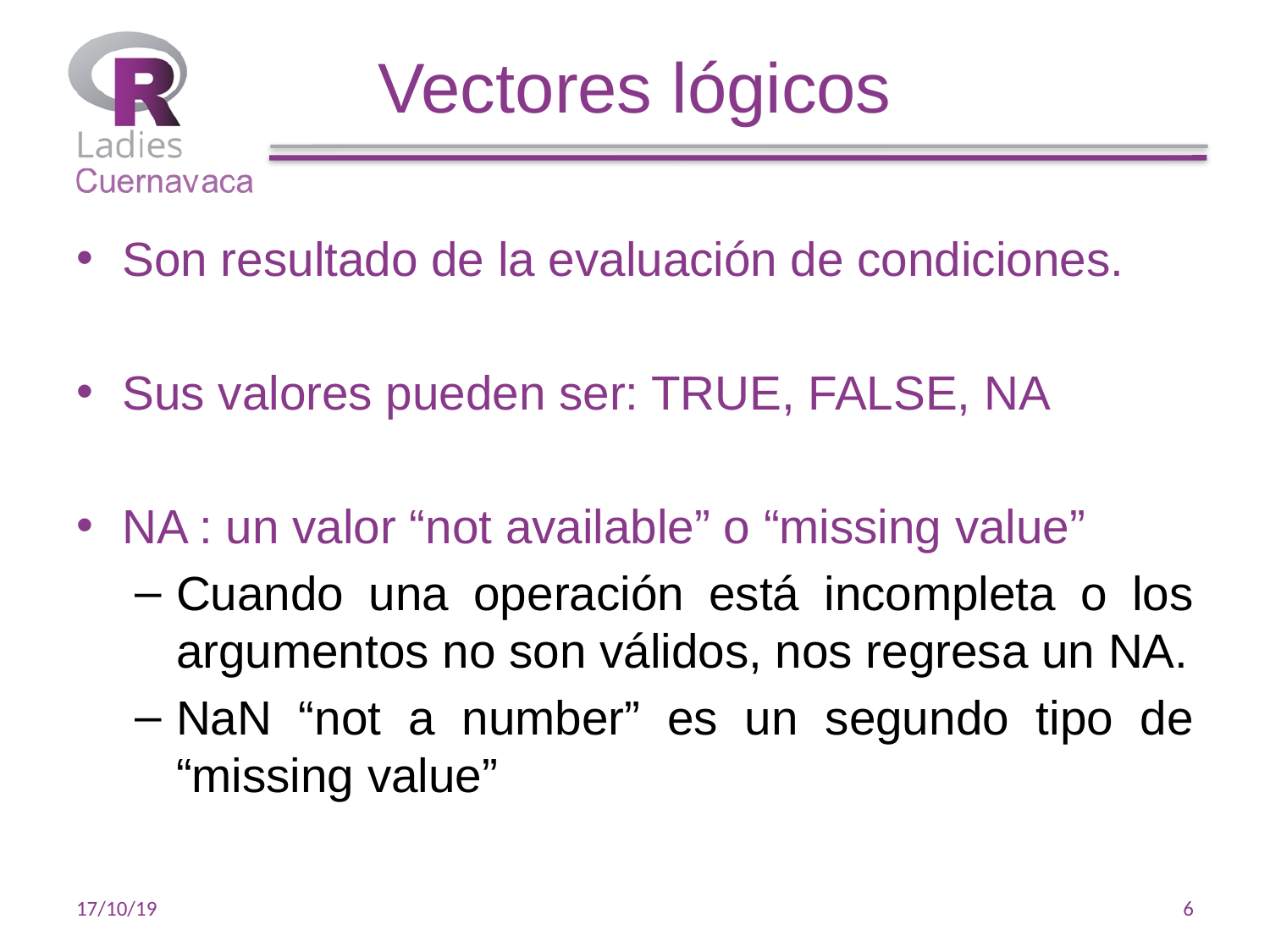

# Vectores lógicos
Son resultado de la evaluación de condiciones.

Sus valores pueden ser: TRUE, FALSE, NA

NA : un valor “not available” o “missing value”
Cuando una operación está incompleta o los argumentos no son válidos, nos regresa un NA.
NaN “not a number” es un segundo tipo de “missing value”
17/10/19
6